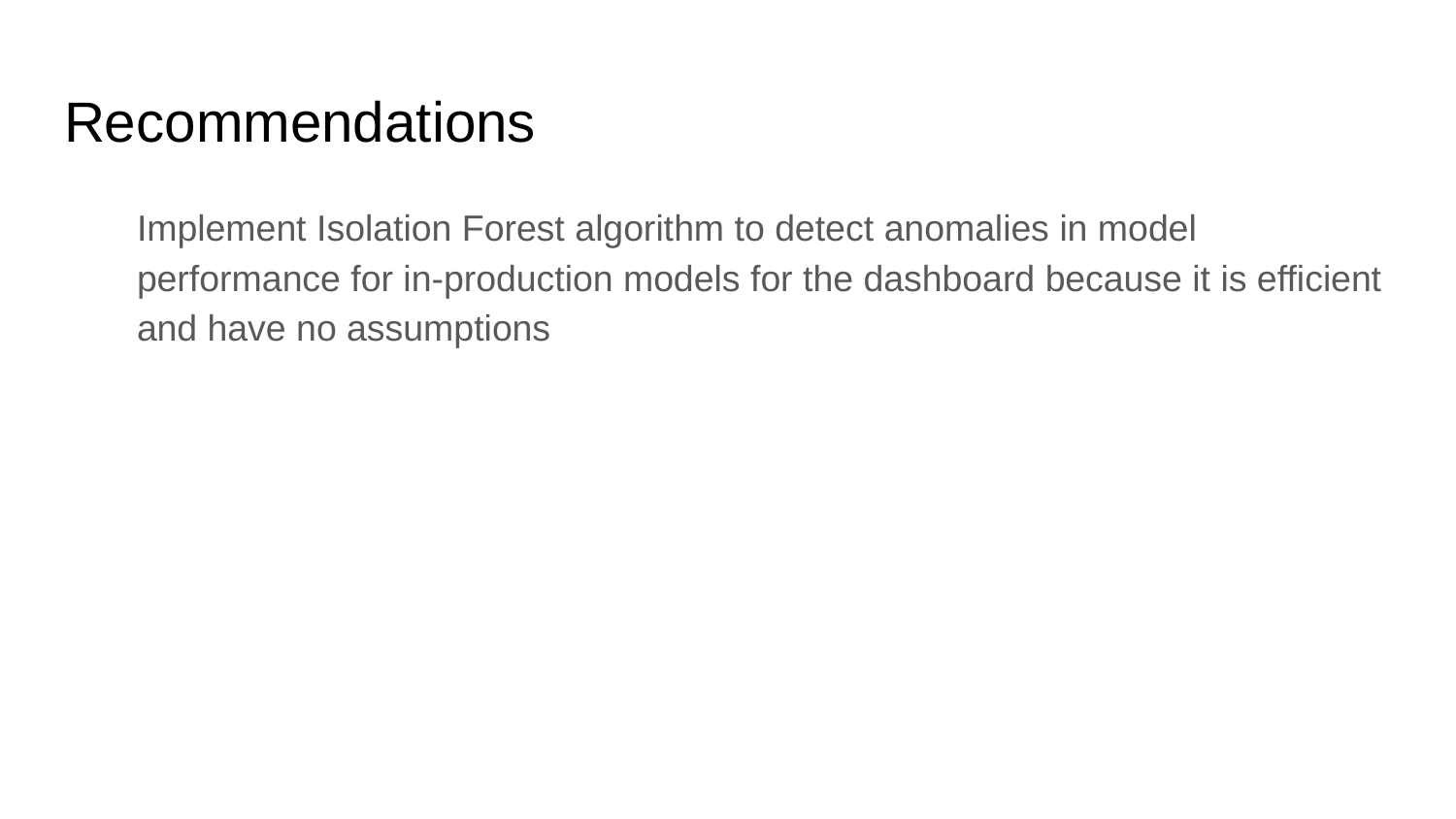

# Recommendations
Implement Isolation Forest algorithm to detect anomalies in model performance for in-production models for the dashboard because it is efficient and have no assumptions